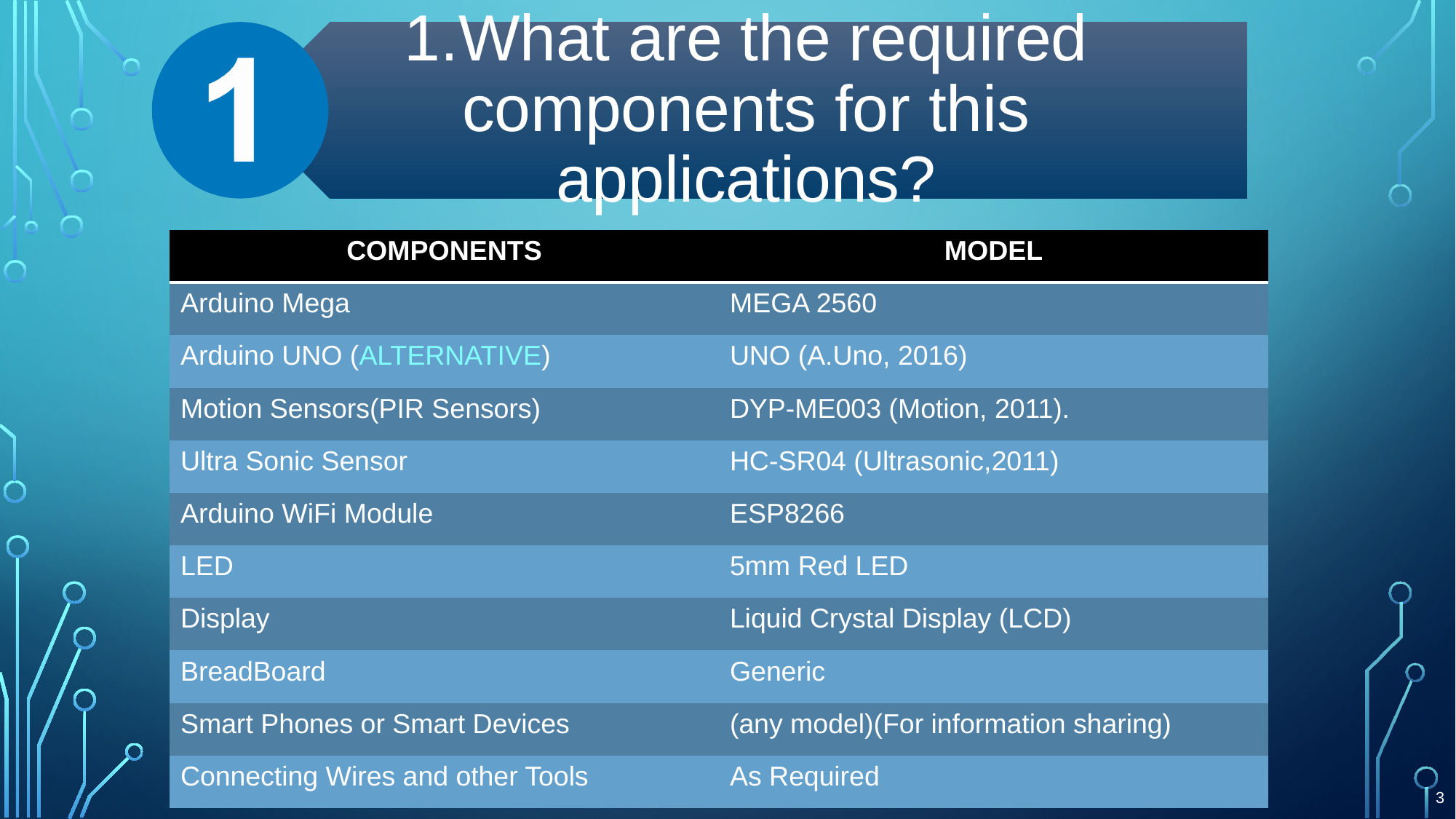

1.What are the required components for this applications?
| COMPONENTS | MODEL |
| --- | --- |
| Arduino Mega | MEGA 2560 |
| Arduino UNO (ALTERNATIVE) | UNO (A.Uno, 2016) |
| Motion Sensors(PIR Sensors) | DYP-ME003 (Motion, 2011). |
| Ultra Sonic Sensor | HC-SR04 (Ultrasonic,2011) |
| Arduino WiFi Module | ESP8266 |
| LED | 5mm Red LED |
| Display | Liquid Crystal Display (LCD) |
| BreadBoard | Generic |
| Smart Phones or Smart Devices | (any model)(For information sharing) |
| Connecting Wires and other Tools | As Required |
3